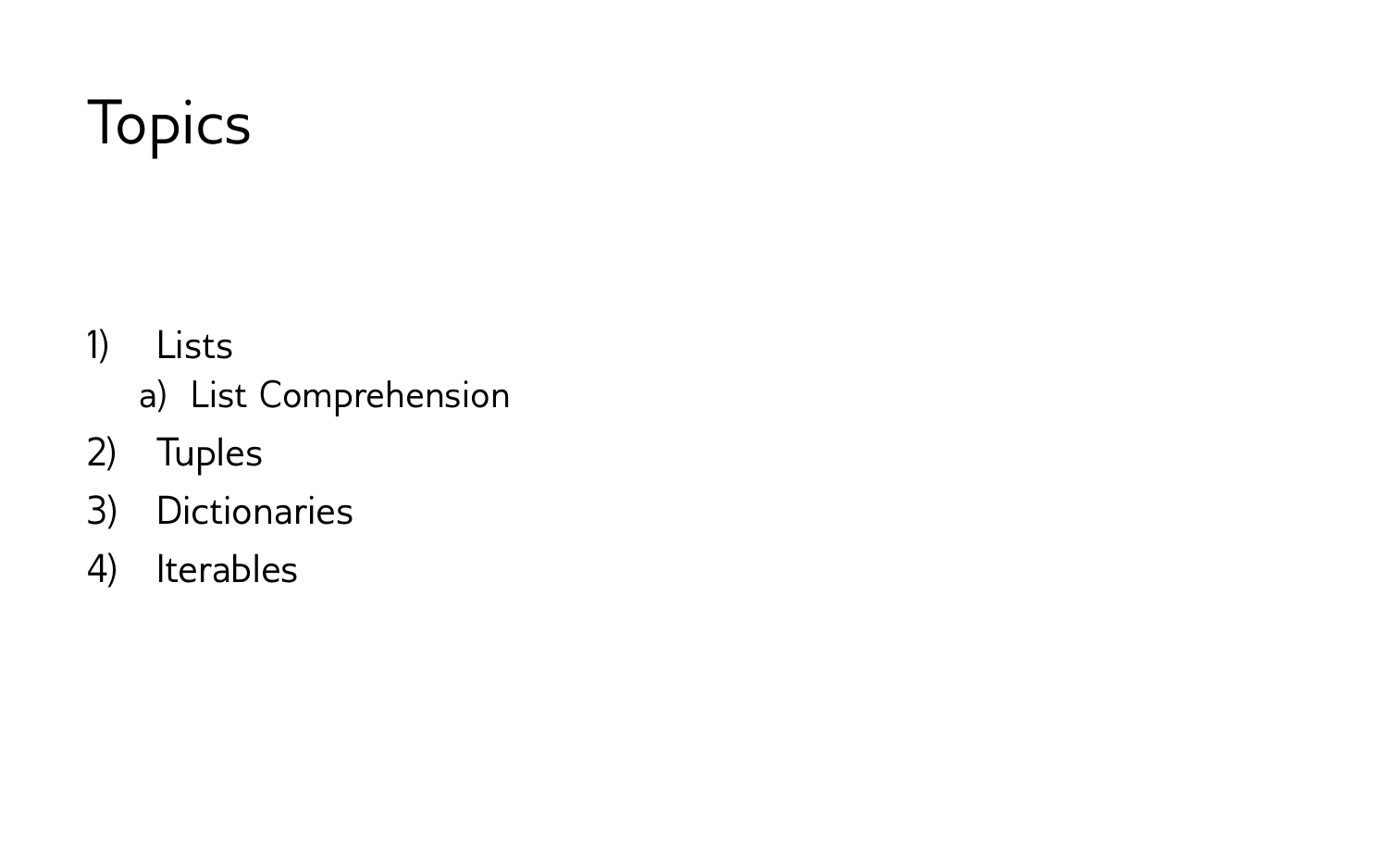

# Topics

Lists
List Comprehension
Tuples
Dictionaries
Iterables